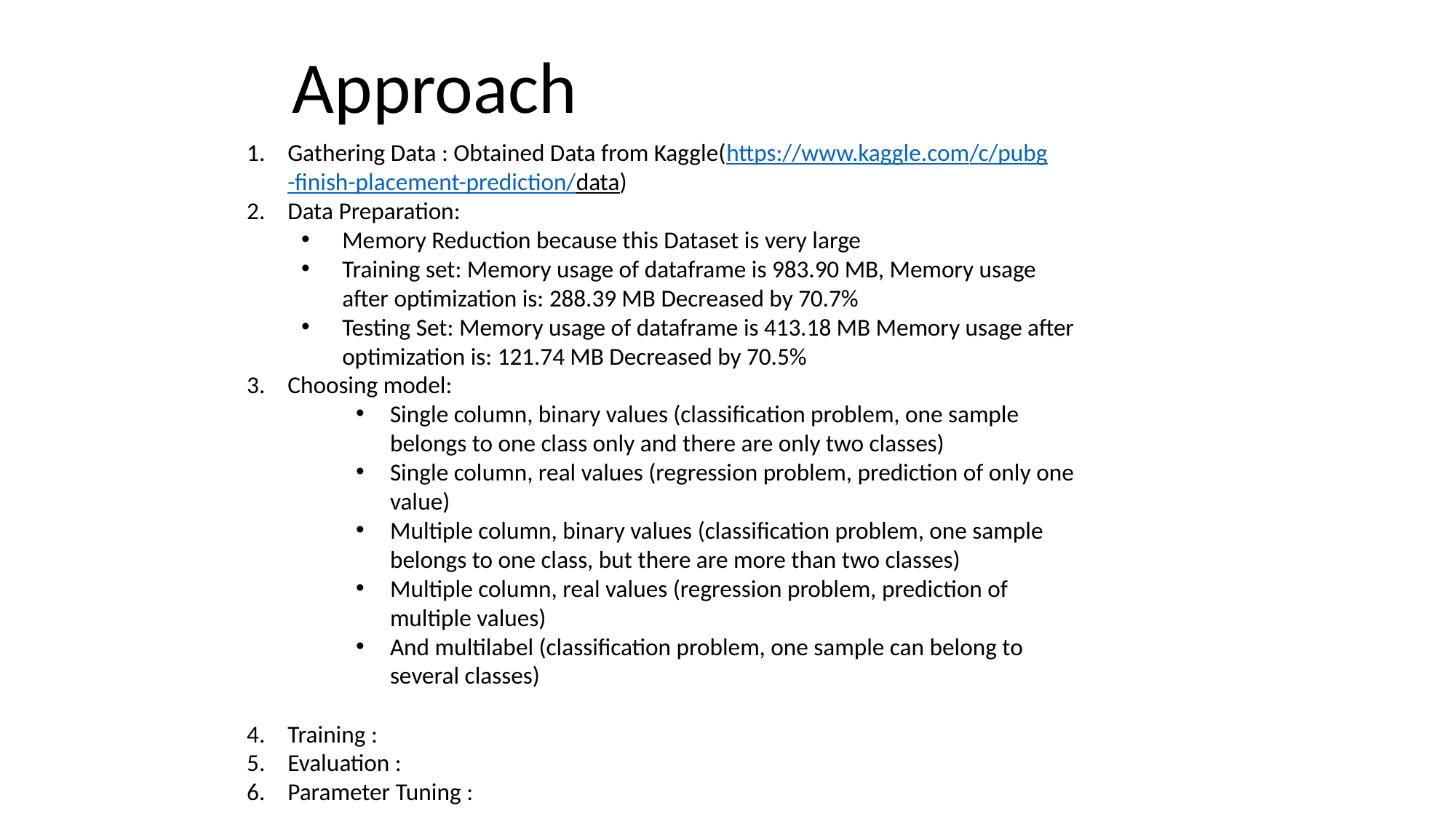

Approach
Gathering Data : Obtained Data from Kaggle(https://www.kaggle.com/c/pubg-finish-placement-prediction/data)
Data Preparation:
Memory Reduction because this Dataset is very large
Training set: Memory usage of dataframe is 983.90 MB, Memory usage after optimization is: 288.39 MB Decreased by 70.7%
Testing Set: Memory usage of dataframe is 413.18 MB Memory usage after optimization is: 121.74 MB Decreased by 70.5%
Choosing model:
Single column, binary values (classification problem, one sample belongs to one class only and there are only two classes)
Single column, real values (regression problem, prediction of only one value)
Multiple column, binary values (classification problem, one sample belongs to one class, but there are more than two classes)
Multiple column, real values (regression problem, prediction of multiple values)
And multilabel (classification problem, one sample can belong to several classes)

Training :
Evaluation :
Parameter Tuning :